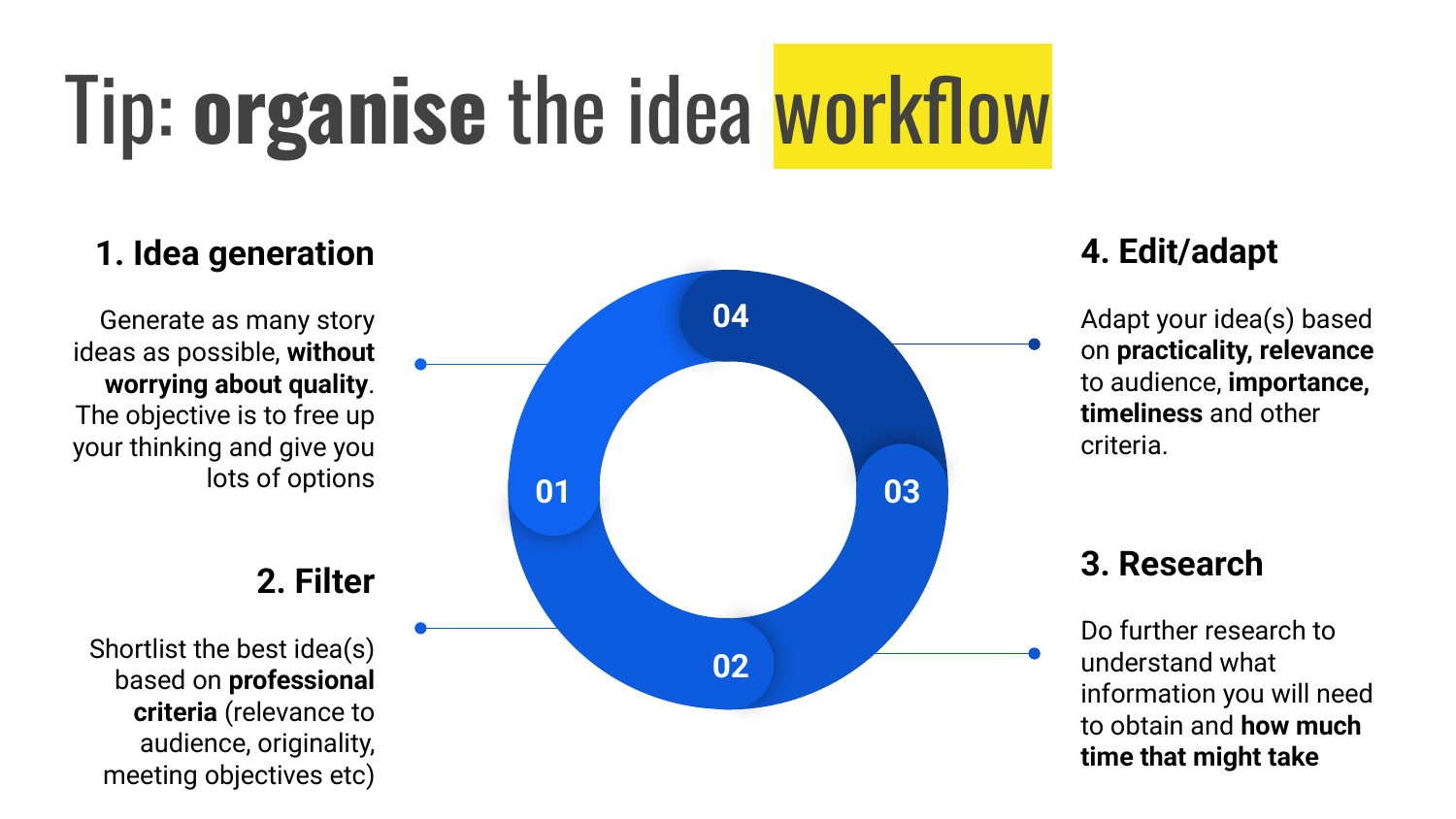

Tip: organise the idea workflow

04

01
03

02
4. Edit/adapt

Adapt your idea(s) based on practicality, relevance to audience, importance, timeliness and other criteria.
1. Idea generation

Generate as many story ideas as possible, without worrying about quality. The objective is to free up your thinking and give you lots of options
3. Research

Do further research to understand what information you will need to obtain and how much time that might take
2. Filter

Shortlist the best idea(s) based on professional criteria (relevance to audience, originality, meeting objectives etc)